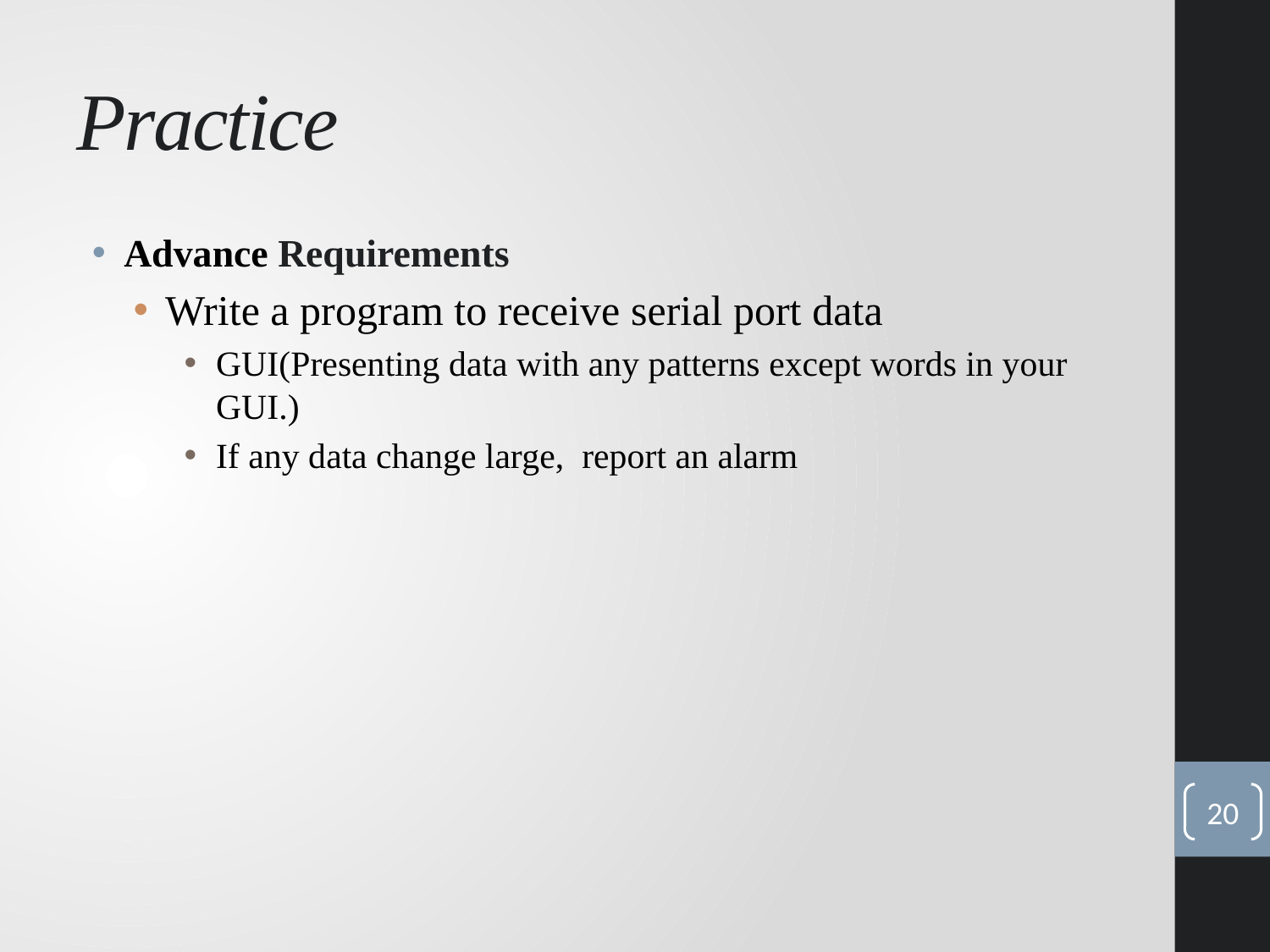

# Practice
Advance Requirements
Write a program to receive serial port data
GUI(Presenting data with any patterns except words in your GUI.)
If any data change large,  report an alarm
20